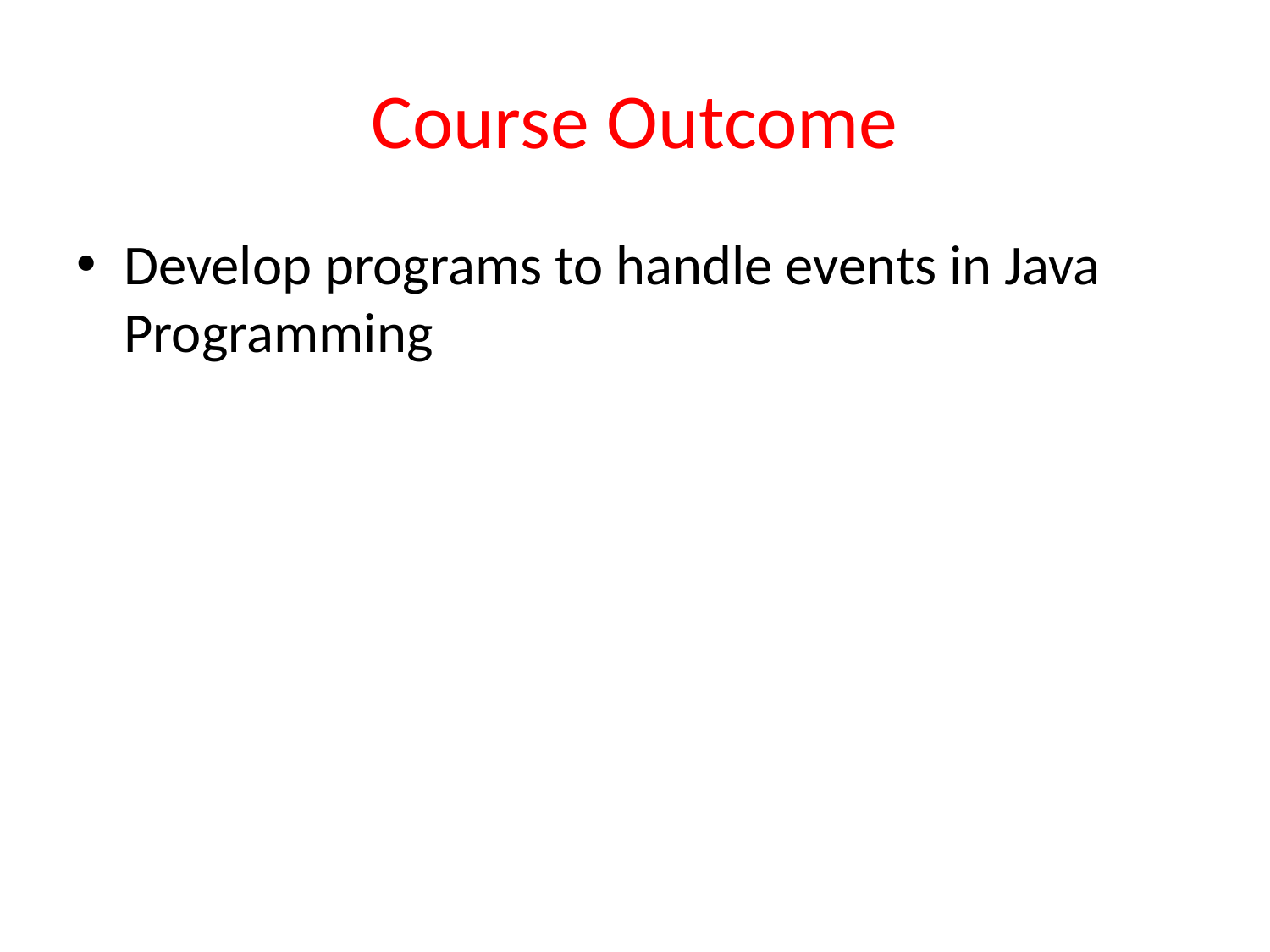

# Course Outcome
Develop programs to handle events in Java Programming